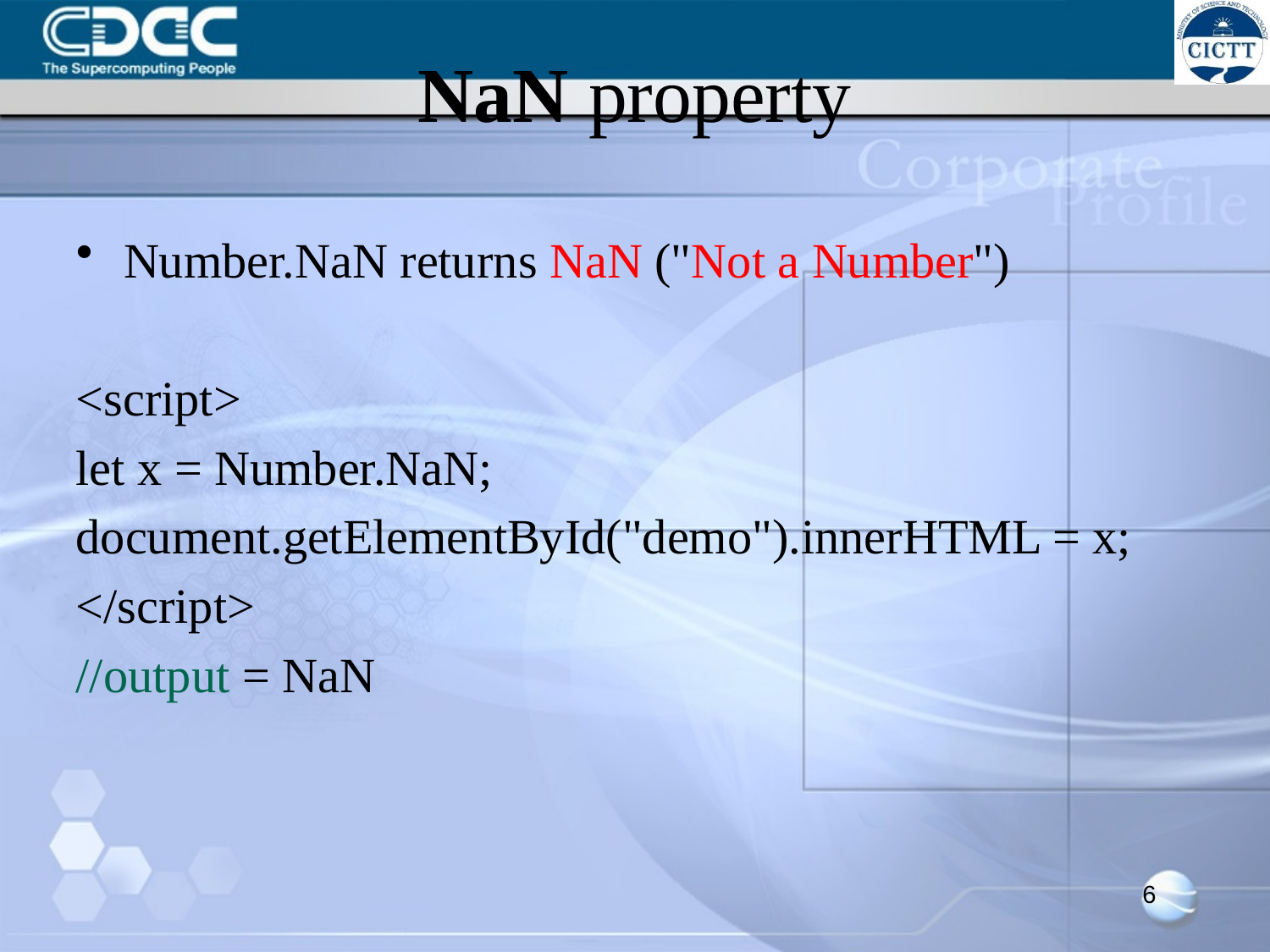

# NaN property
Number.NaN returns NaN ("Not a Number")

<script>
let x = Number.NaN;
document.getElementById("demo").innerHTML = x;
</script>
//output = NaN